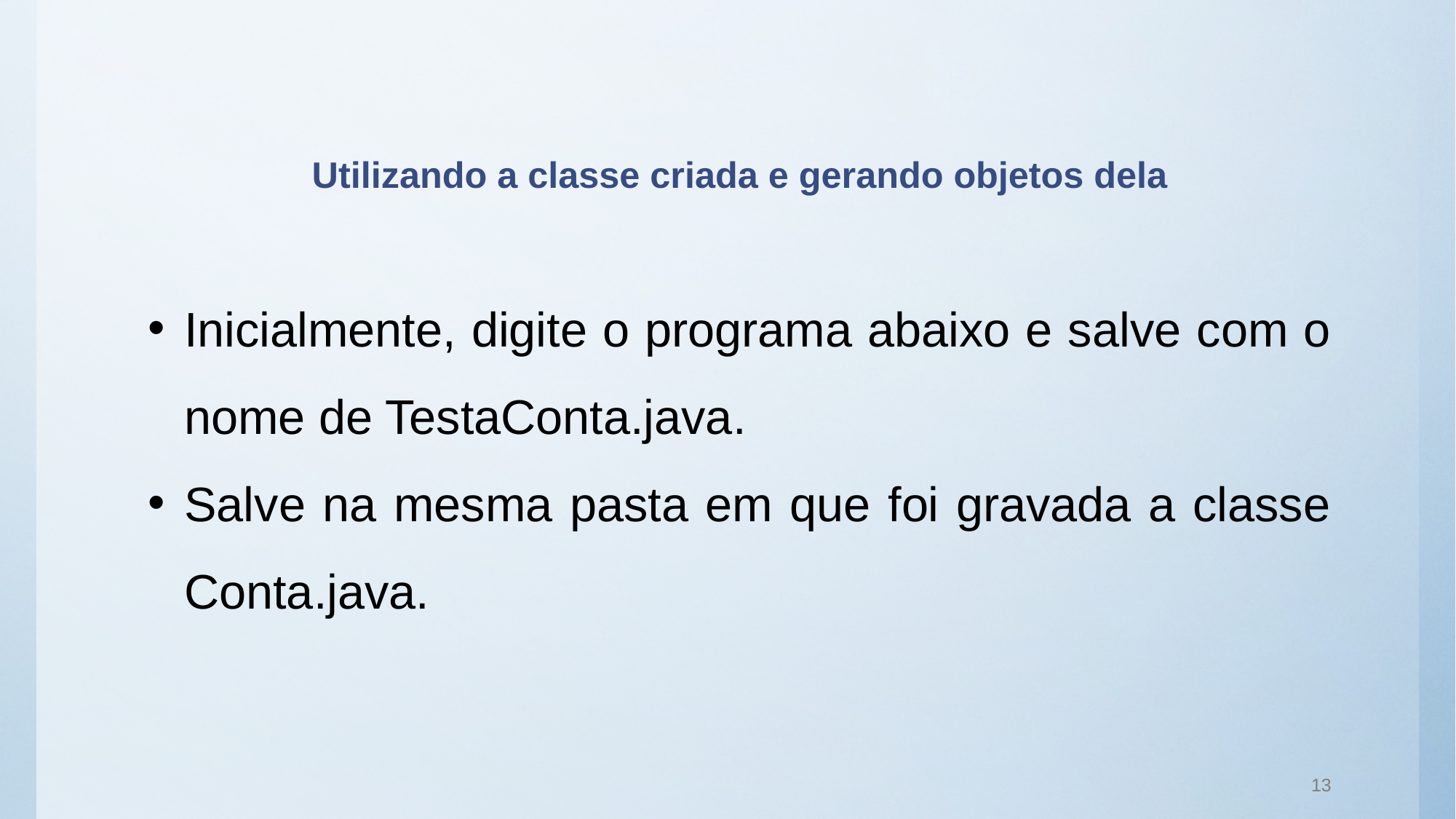

# Utilizando a classe criada e gerando objetos dela

Inicialmente, digite o programa abaixo e salve com o nome de TestaConta.java.
Salve na mesma pasta em que foi gravada a classe Conta.java.
13